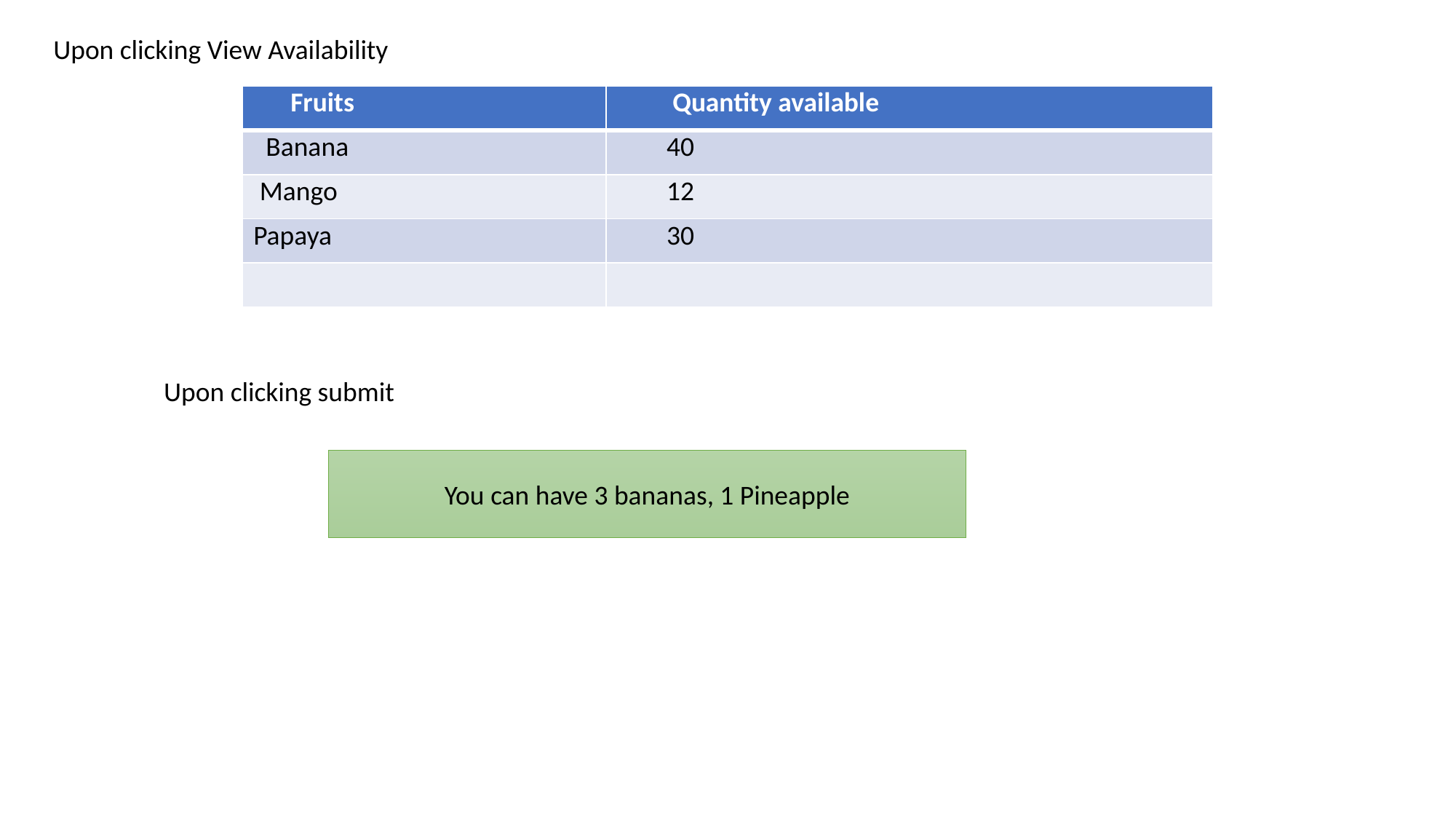

Upon clicking View Availability
| Fruits | Quantity available |
| --- | --- |
| Banana | 40 |
| Mango | 12 |
| Papaya | 30 |
|  |  |
Upon clicking submit
You can have 3 bananas, 1 Pineapple